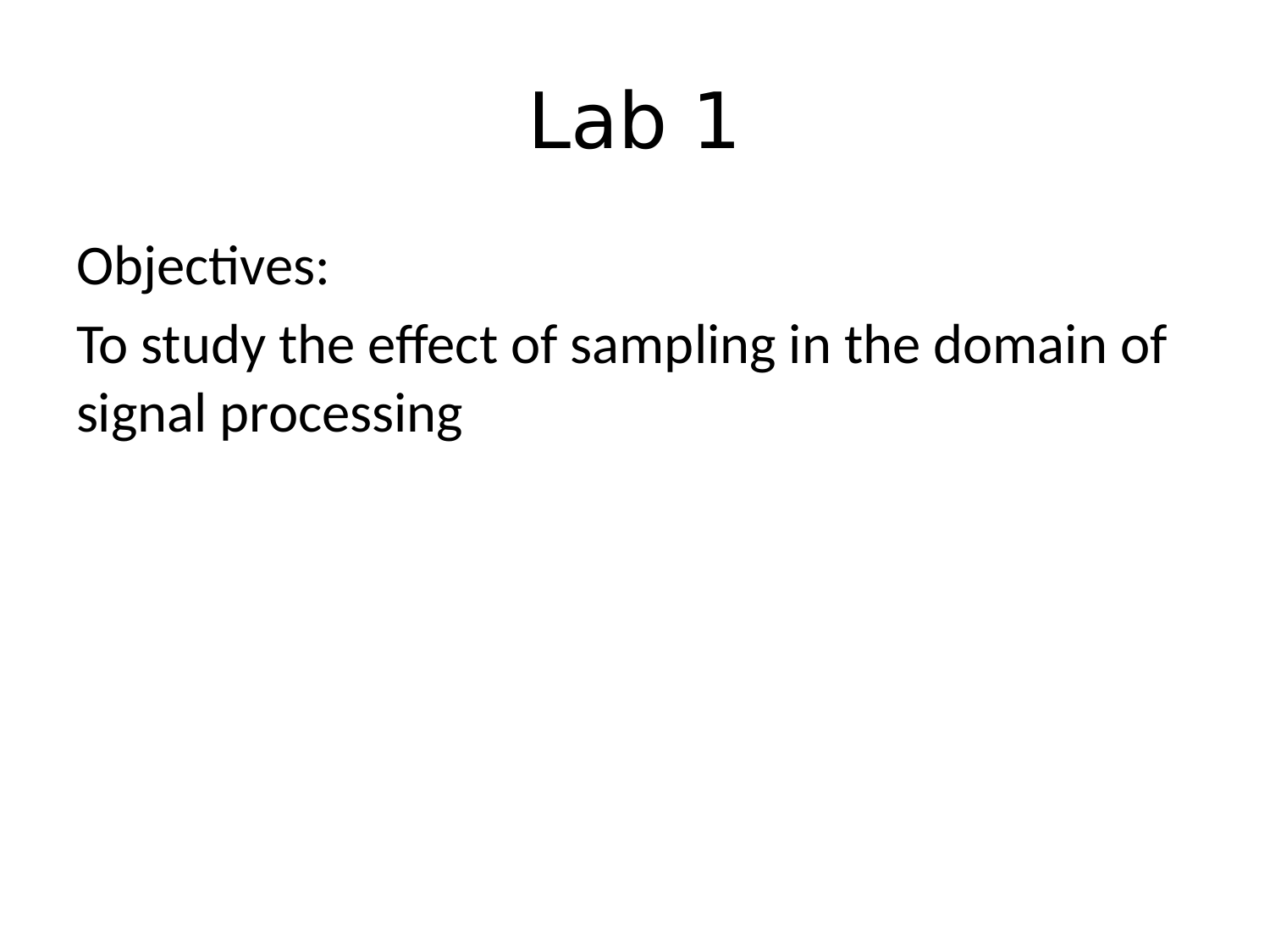

# Lab 1
Objectives:
To study the effect of sampling in the domain of signal processing